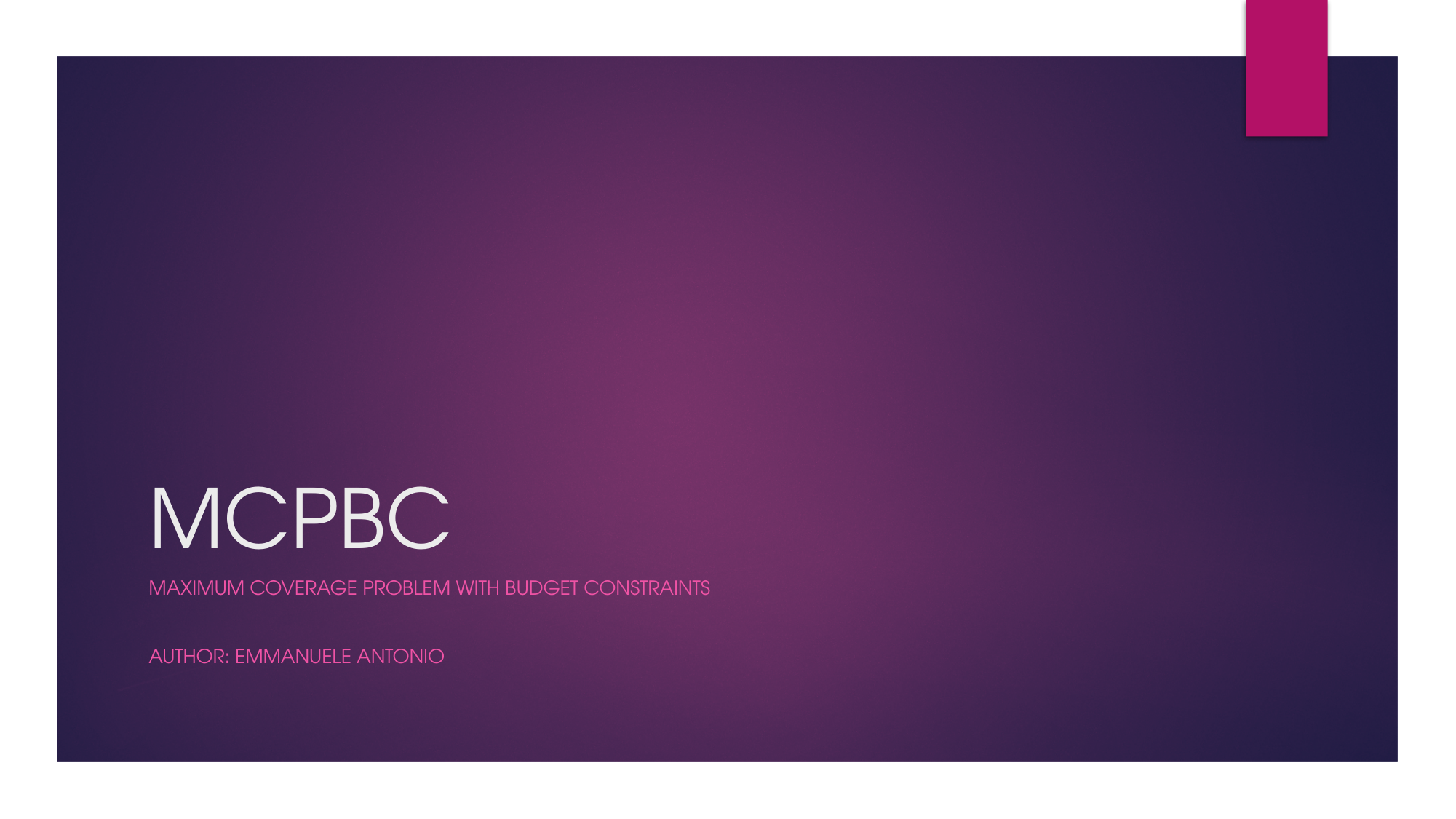

# MCPBC
Maximum coverage problem with budget constraints

Author: Emmanuele Antonio